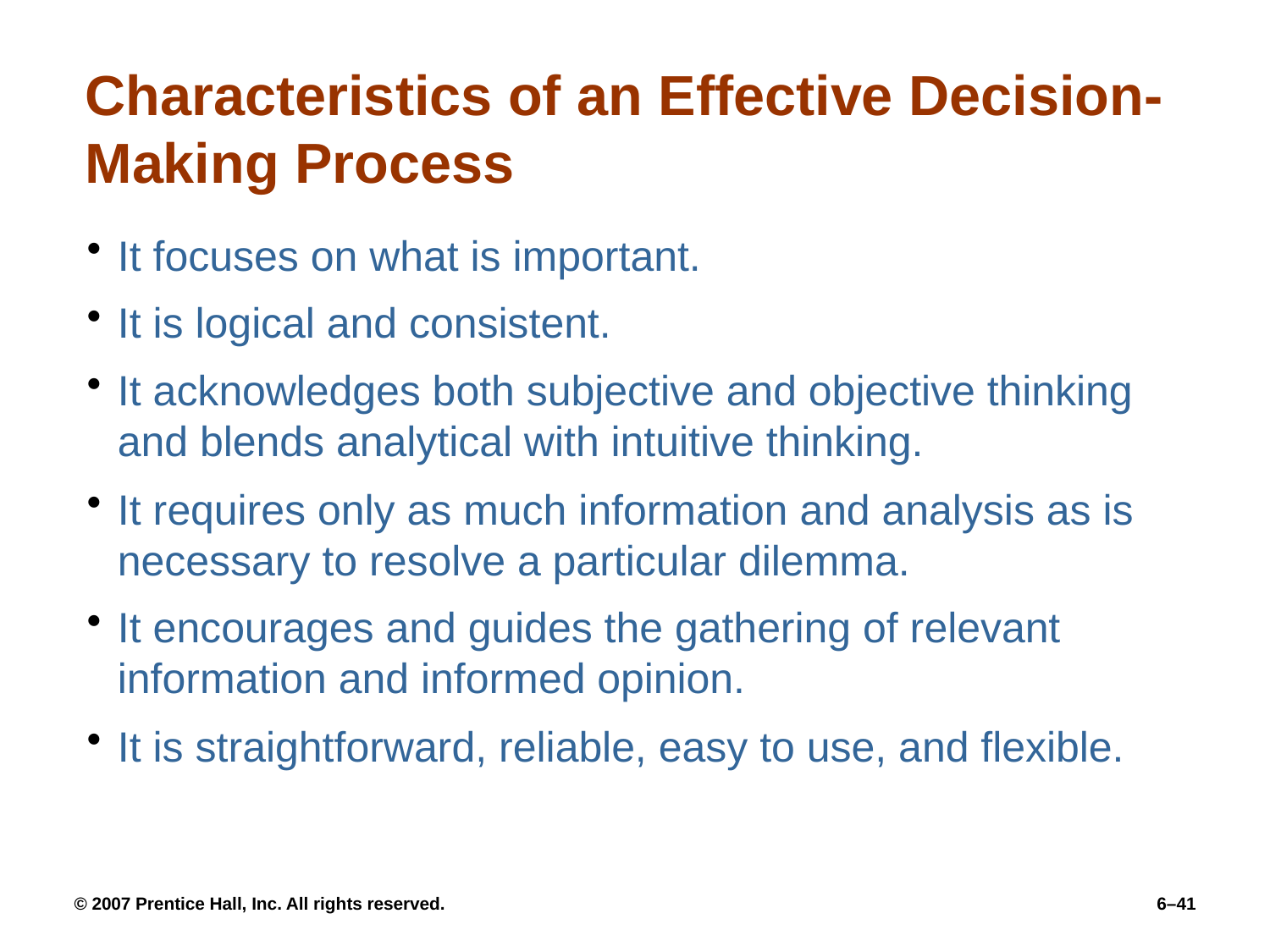

# Characteristics of an Effective Decision-Making Process
It focuses on what is important.
It is logical and consistent.
It acknowledges both subjective and objective thinking and blends analytical with intuitive thinking.
It requires only as much information and analysis as is necessary to resolve a particular dilemma.
It encourages and guides the gathering of relevant information and informed opinion.
It is straightforward, reliable, easy to use, and flexible.
© 2007 Prentice Hall, Inc. All rights reserved.
6–41